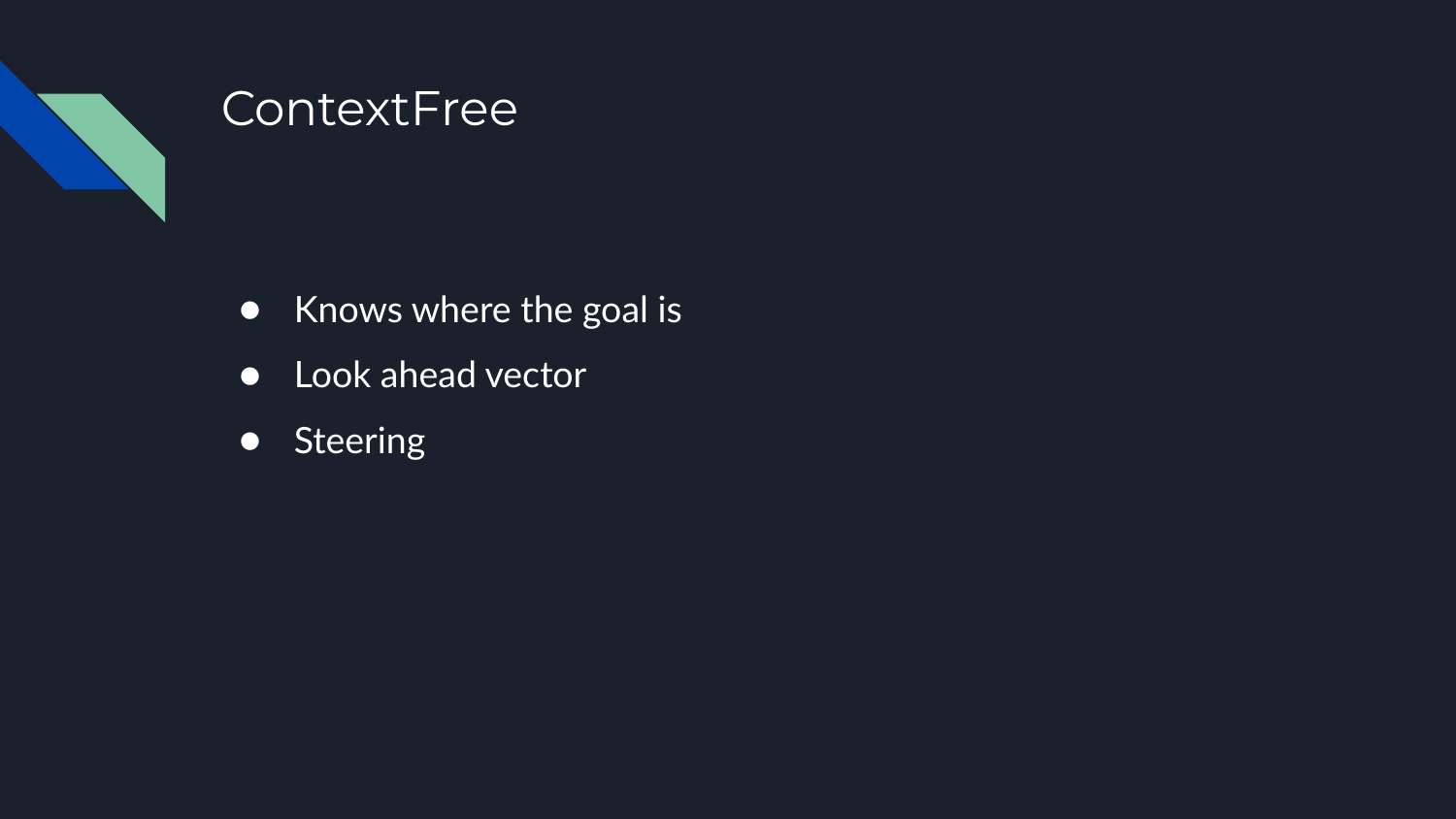

# ContextFree
Knows where the goal is
Look ahead vector
Steering